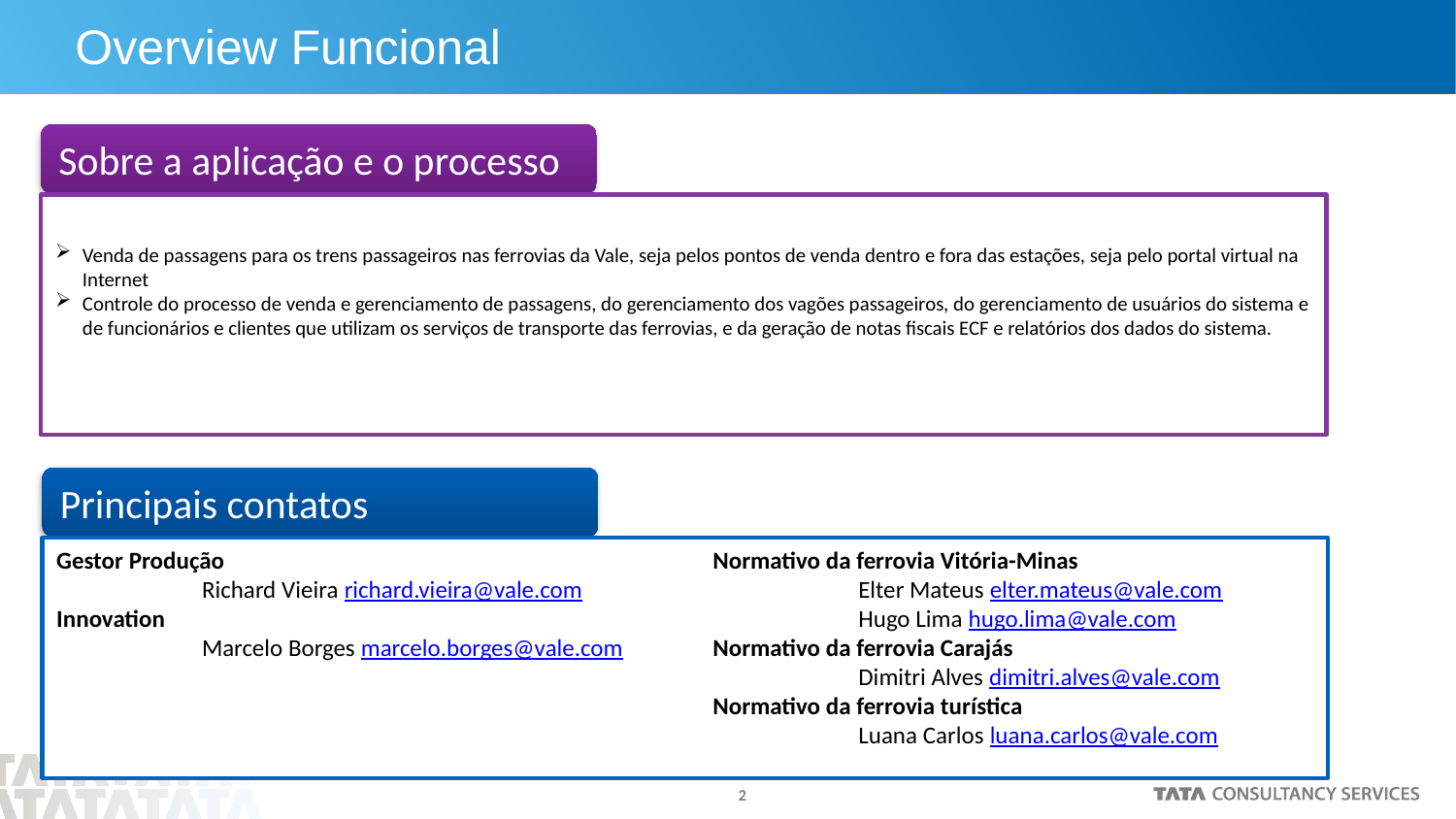

Overview Funcional
Sobre a aplicação e o processo
Venda de passagens para os trens passageiros nas ferrovias da Vale, seja pelos pontos de venda dentro e fora das estações, seja pelo portal virtual na Internet
Controle do processo de venda e gerenciamento de passagens, do gerenciamento dos vagões passageiros, do gerenciamento de usuários do sistema e de funcionários e clientes que utilizam os serviços de transporte das ferrovias, e da geração de notas fiscais ECF e relatórios dos dados do sistema.

Principais contatos
Gestor Produção
	Richard Vieira richard.vieira@vale.com
Innovation
	Marcelo Borges marcelo.borges@vale.com

Normativo da ferrovia Vitória-Minas
	Elter Mateus elter.mateus@vale.com
	Hugo Lima hugo.lima@vale.com
Normativo da ferrovia Carajás
	Dimitri Alves dimitri.alves@vale.com
Normativo da ferrovia turística
	Luana Carlos luana.carlos@vale.com